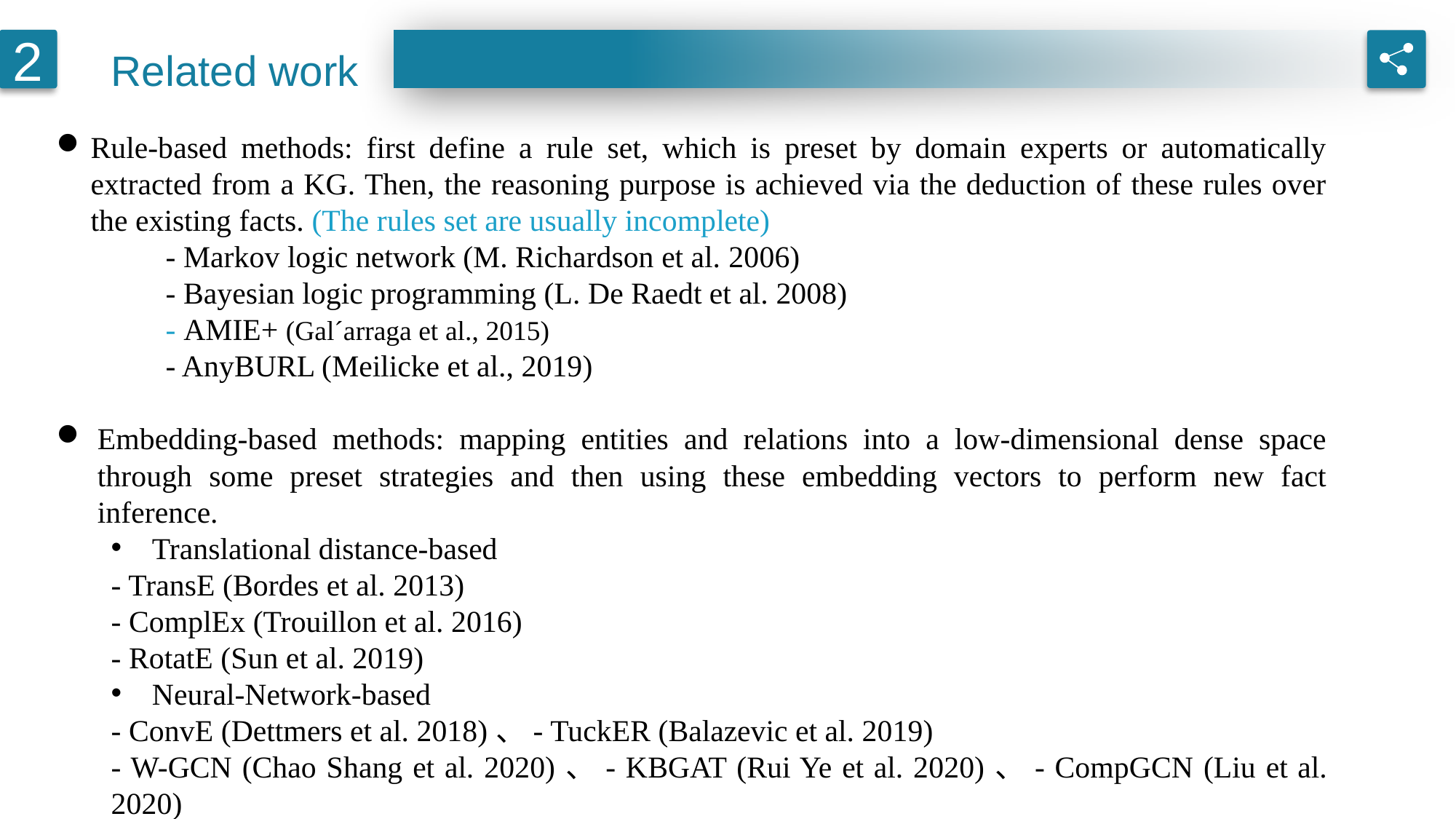

Related work
2

Rule-based methods: first define a rule set, which is preset by domain experts or automatically extracted from a KG. Then, the reasoning purpose is achieved via the deduction of these rules over the existing facts. (The rules set are usually incomplete)
	- Markov logic network (M. Richardson et al. 2006)
	- Bayesian logic programming (L. De Raedt et al. 2008)
	- AMIE+ (Gal´arraga et al., 2015)
	- AnyBURL (Meilicke et al., 2019)

Embedding-based methods: mapping entities and relations into a low-dimensional dense space through some preset strategies and then using these embedding vectors to perform new fact inference.
Translational distance-based
- TransE (Bordes et al. 2013)
- ComplEx (Trouillon et al. 2016)
- RotatE (Sun et al. 2019)
Neural-Network-based
- ConvE (Dettmers et al. 2018)、- TuckER (Balazevic et al. 2019)
- W-GCN (Chao Shang et al. 2020)、- KBGAT (Rui Ye et al. 2020)、- CompGCN (Liu et al. 2020)